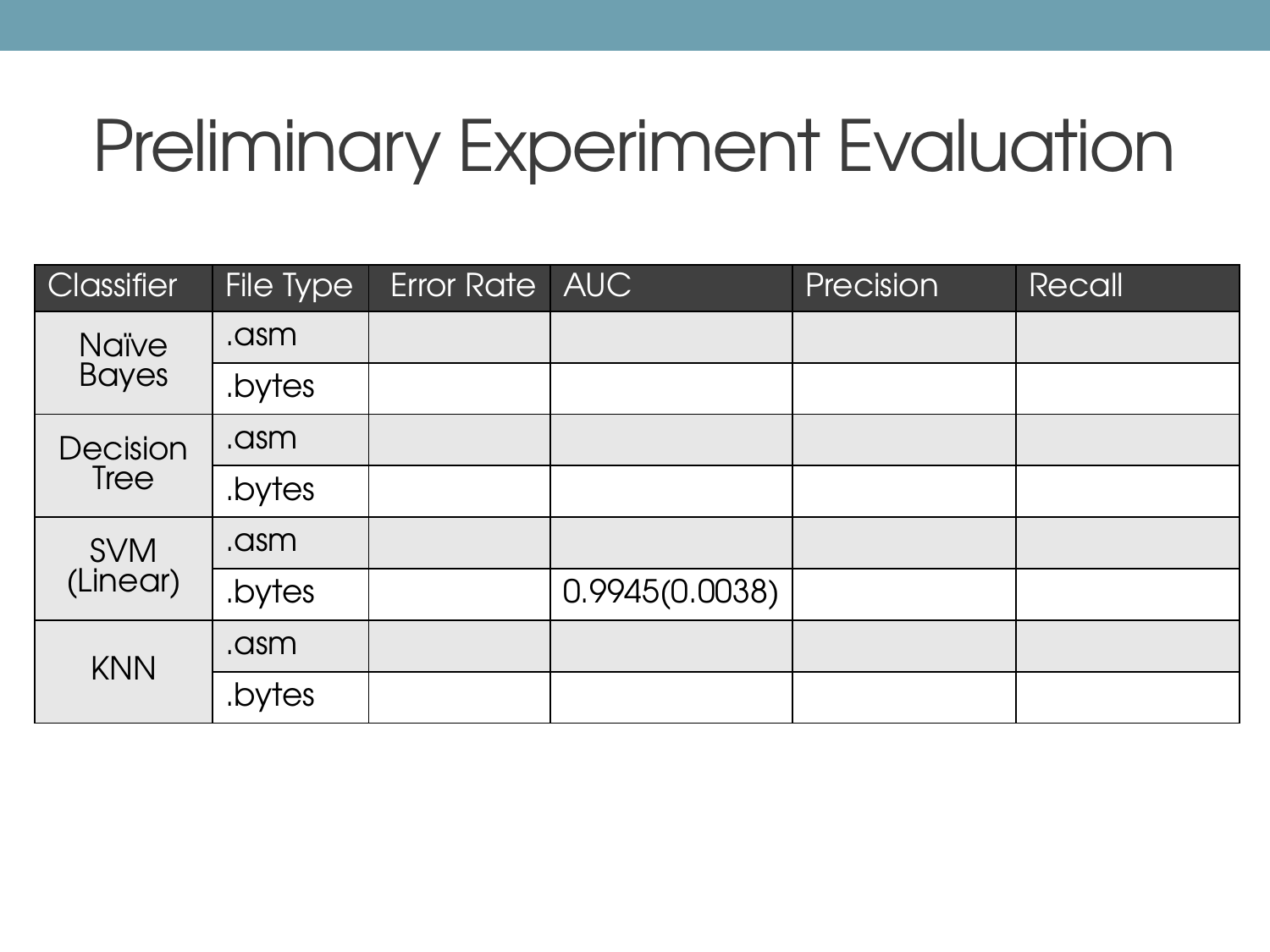

# Preliminary Experiment Evaluation
| Classifier | File Type | Error Rate | AUC | Precision | Recall |
| --- | --- | --- | --- | --- | --- |
| Naïve Bayes | .asm |  |  |  |  |
|  | .bytes |  |  |  |  |
| Decision Tree | .asm |  |  |  |  |
|  | .bytes |  |  |  |  |
| SVM (Linear) | .asm |  |  |  |  |
|  | .bytes |  | 0.9945(0.0038) |  |  |
| KNN | .asm |  |  |  |  |
|  | .bytes |  |  |  |  |